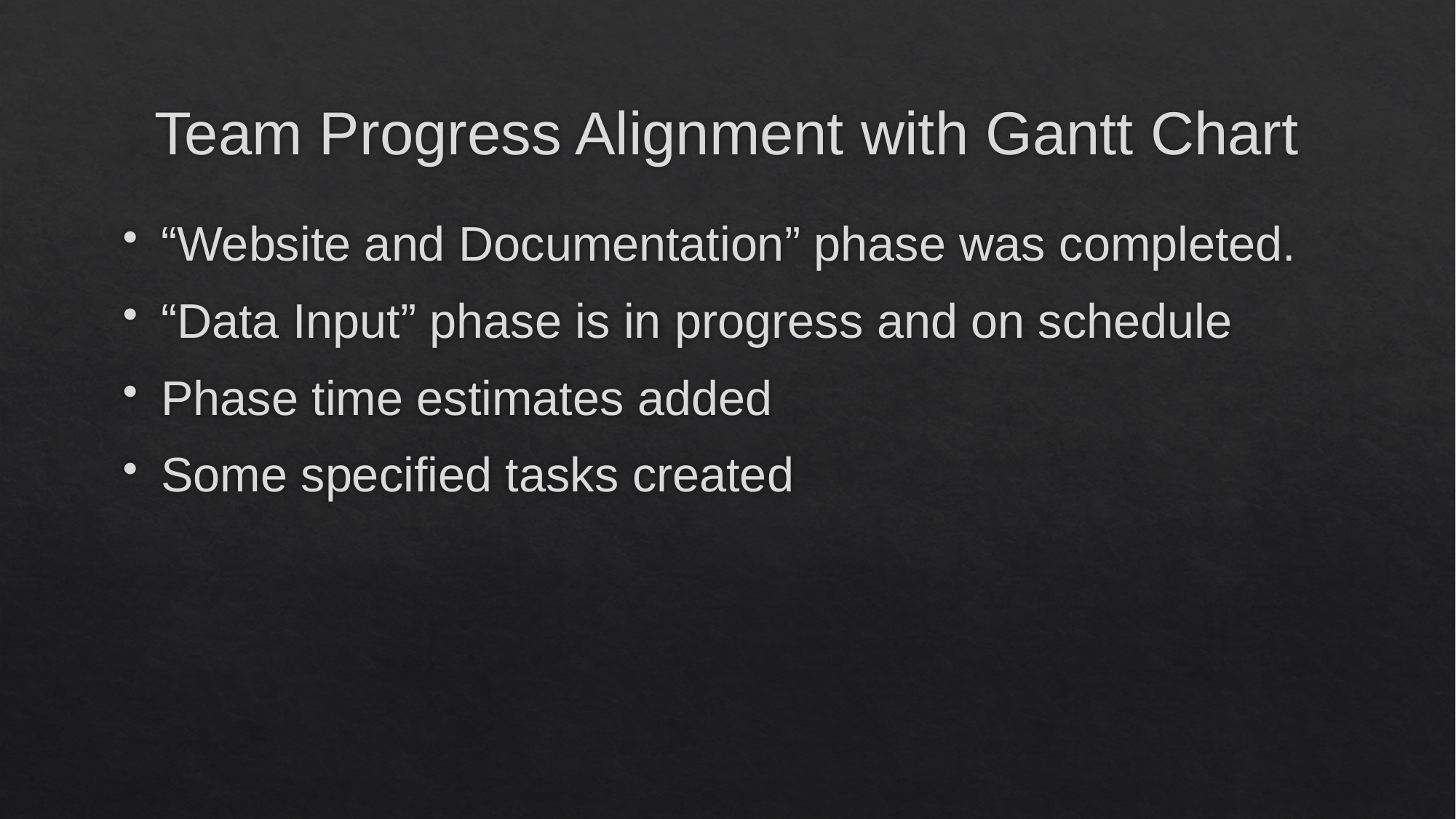

# Team Progress Alignment with Gantt Chart
“Website and Documentation” phase was completed.
“Data Input” phase is in progress and on schedule
Phase time estimates added
Some specified tasks created